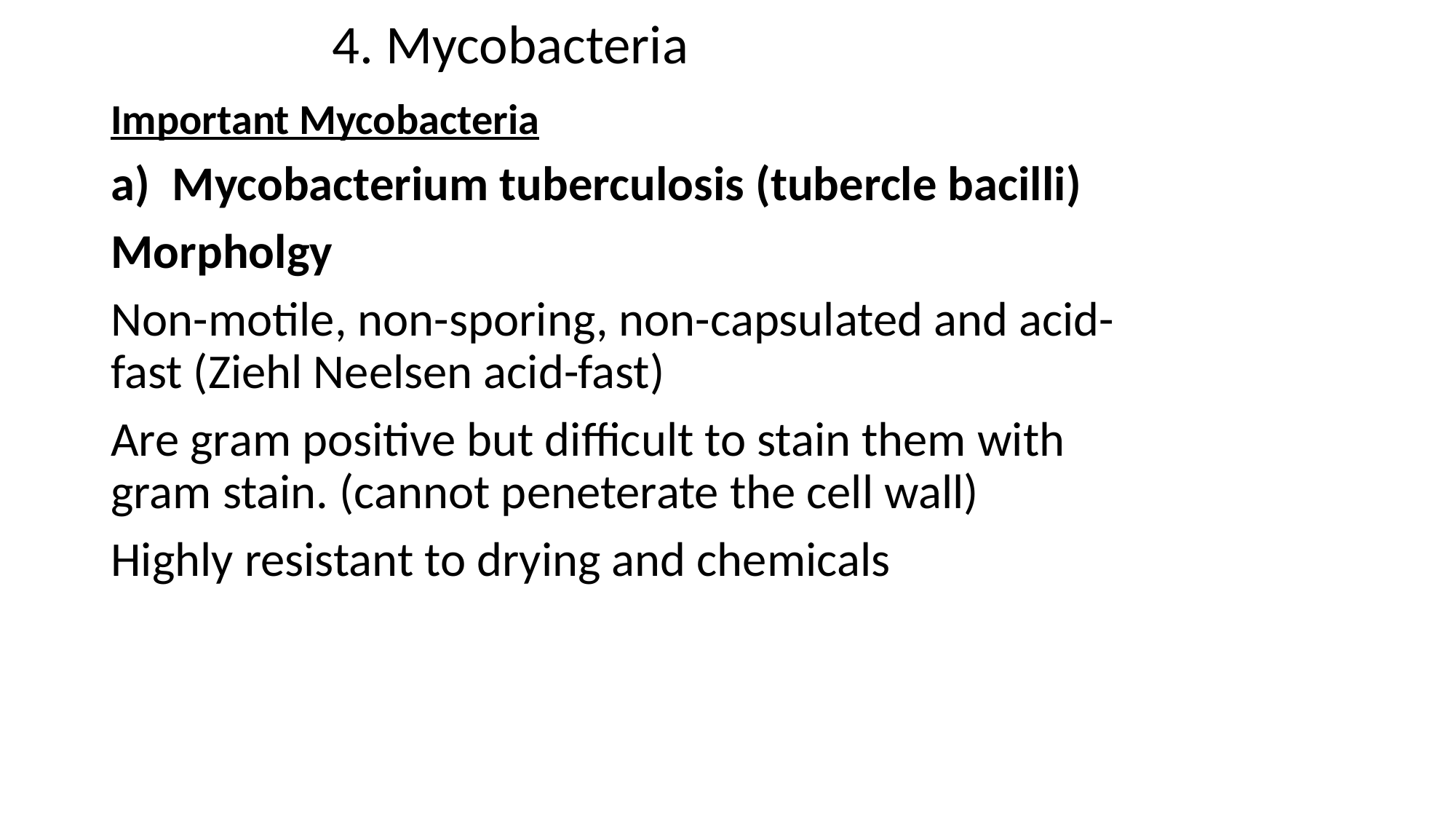

# 4. Mycobacteria
Important Mycobacteria
Mycobacterium tuberculosis (tubercle bacilli)
Morpholgy
Non-motile, non-sporing, non-capsulated and acid-fast (Ziehl Neelsen acid-fast)
Are gram positive but difficult to stain them with gram stain. (cannot peneterate the cell wall)
Highly resistant to drying and chemicals